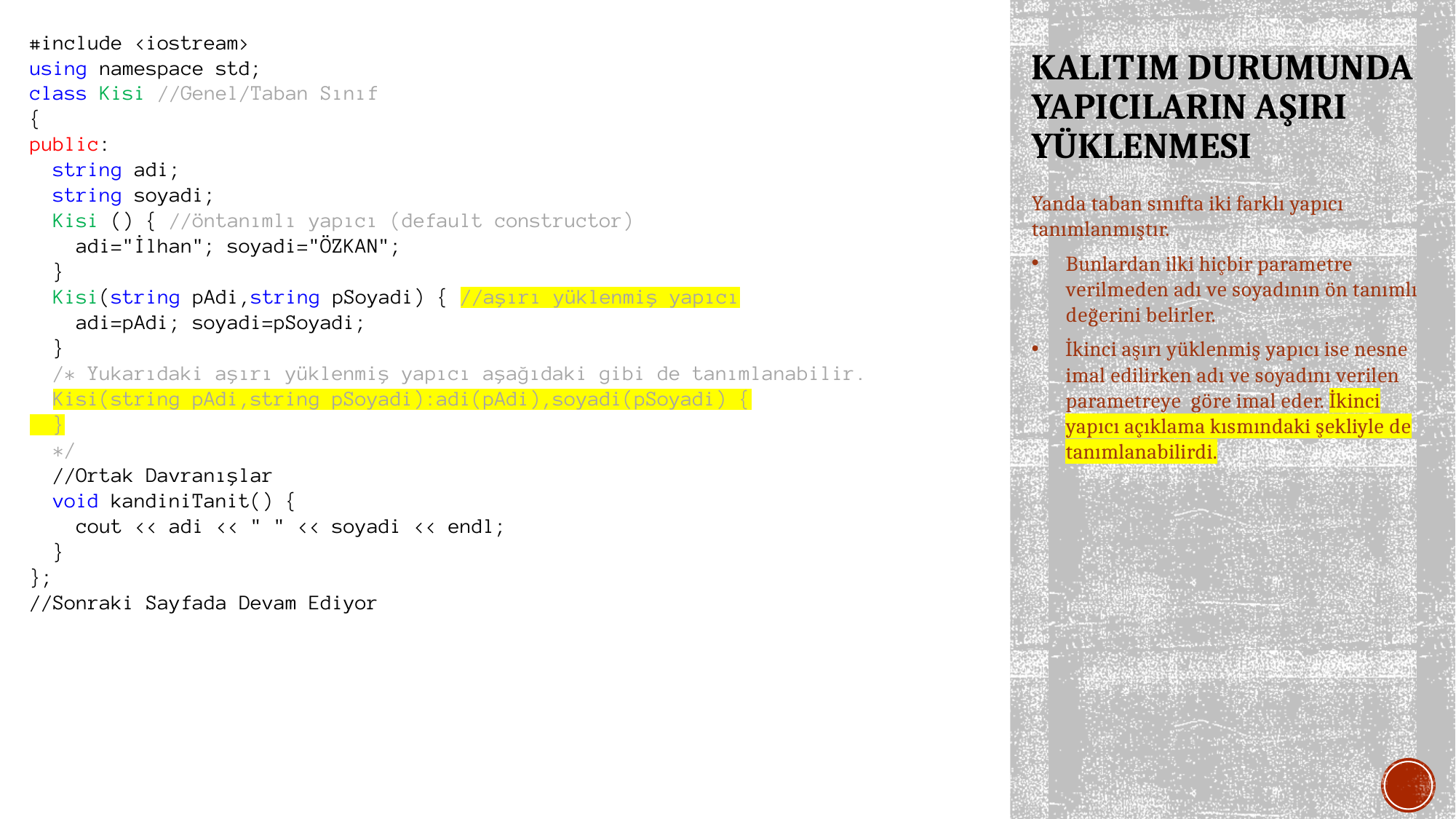

#include <iostream>
using namespace std;
class Kisi //Genel/Taban Sınıf
{
public:
  string adi;
  string soyadi;
  Kisi () { //öntanımlı yapıcı (default constructor)
    adi="İlhan"; soyadi="ÖZKAN";
  }
  Kisi(string pAdi,string pSoyadi) { //aşırı yüklenmiş yapıcı
    adi=pAdi; soyadi=pSoyadi;
  }
  /* Yukarıdaki aşırı yüklenmiş yapıcı aşağıdaki gibi de tanımlanabilir.
  Kisi(string pAdi,string pSoyadi):adi(pAdi),soyadi(pSoyadi) {
  }
  */
  //Ortak Davranışlar
  void kandiniTanit() {
    cout << adi << " " << soyadi << endl;
  }
};
//Sonraki Sayfada Devam Ediyor
# KALITIM DURUMUNDA YAPICILARIN AŞIRI YÜKLENMESI
Yanda taban sınıfta iki farklı yapıcı tanımlanmıştır.
Bunlardan ilki hiçbir parametre verilmeden adı ve soyadının ön tanımlı değerini belirler.
İkinci aşırı yüklenmiş yapıcı ise nesne imal edilirken adı ve soyadını verilen parametreye  göre imal eder. İkinci yapıcı açıklama kısmındaki şekliyle de tanımlanabilirdi.